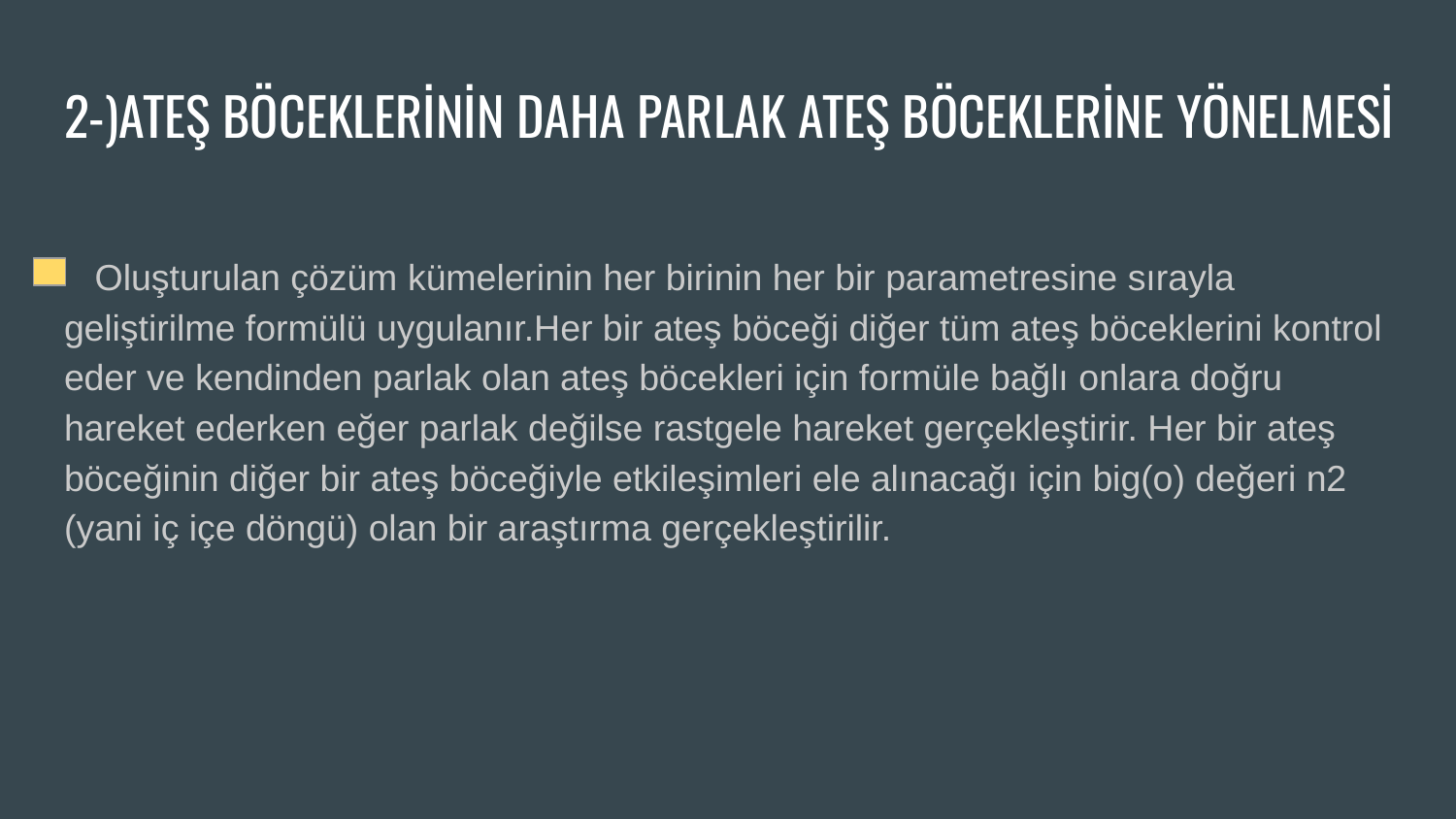

# 2-)ATEŞ BÖCEKLERİNİN DAHA PARLAK ATEŞ BÖCEKLERİNE YÖNELMESİ
   Oluşturulan çözüm kümelerinin her birinin her bir parametresine sırayla geliştirilme formülü uygulanır.Her bir ateş böceği diğer tüm ateş böceklerini kontrol eder ve kendinden parlak olan ateş böcekleri için formüle bağlı onlara doğru hareket ederken eğer parlak değilse rastgele hareket gerçekleştirir. Her bir ateş böceğinin diğer bir ateş böceğiyle etkileşimleri ele alınacağı için big(o) değeri n2 (yani iç içe döngü) olan bir araştırma gerçekleştirilir.